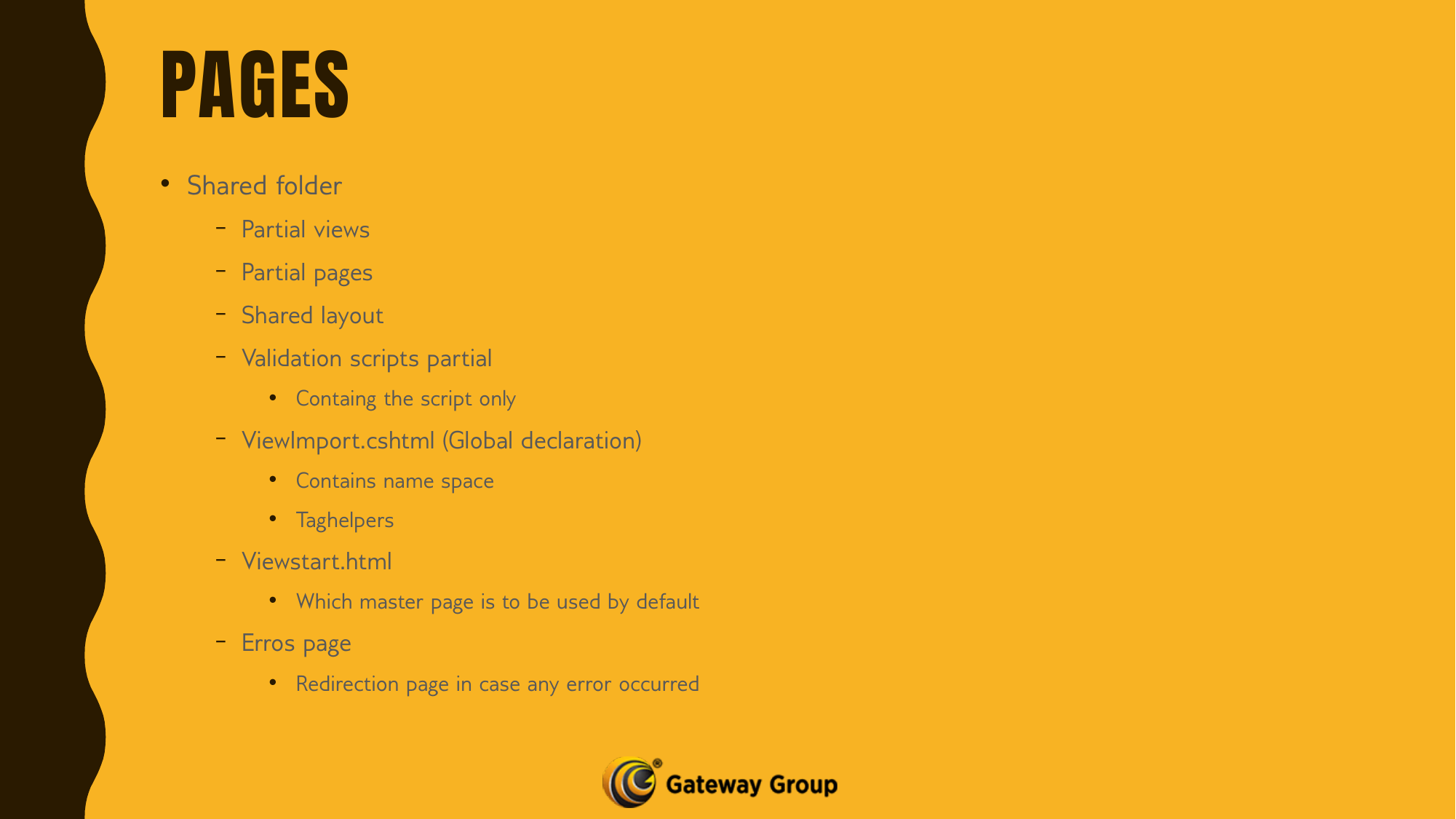

# pages
Shared folder
Partial views
Partial pages
Shared layout
Validation scripts partial
Containg the script only
ViewImport.cshtml (Global declaration)
Contains name space
Taghelpers
Viewstart.html
Which master page is to be used by default
Erros page
Redirection page in case any error occurred